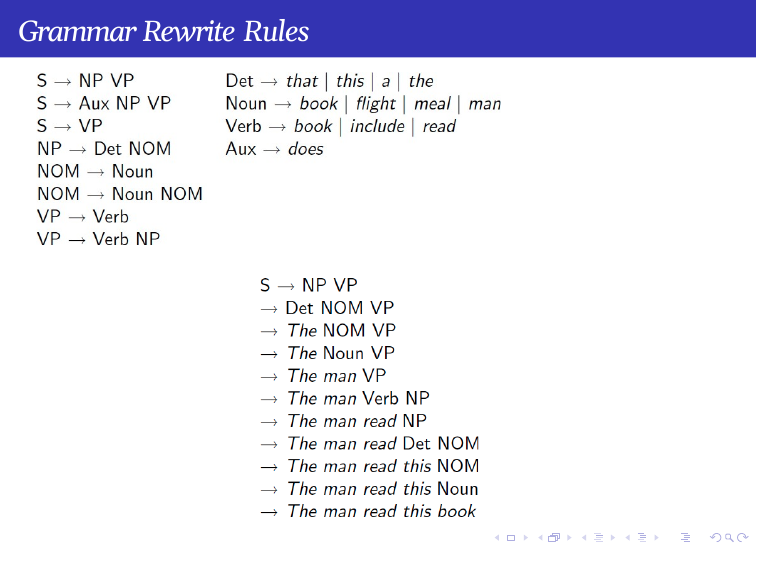

Grammar Rewrite Rules

Syntax
Week 5: Lecture 2
2 / 60